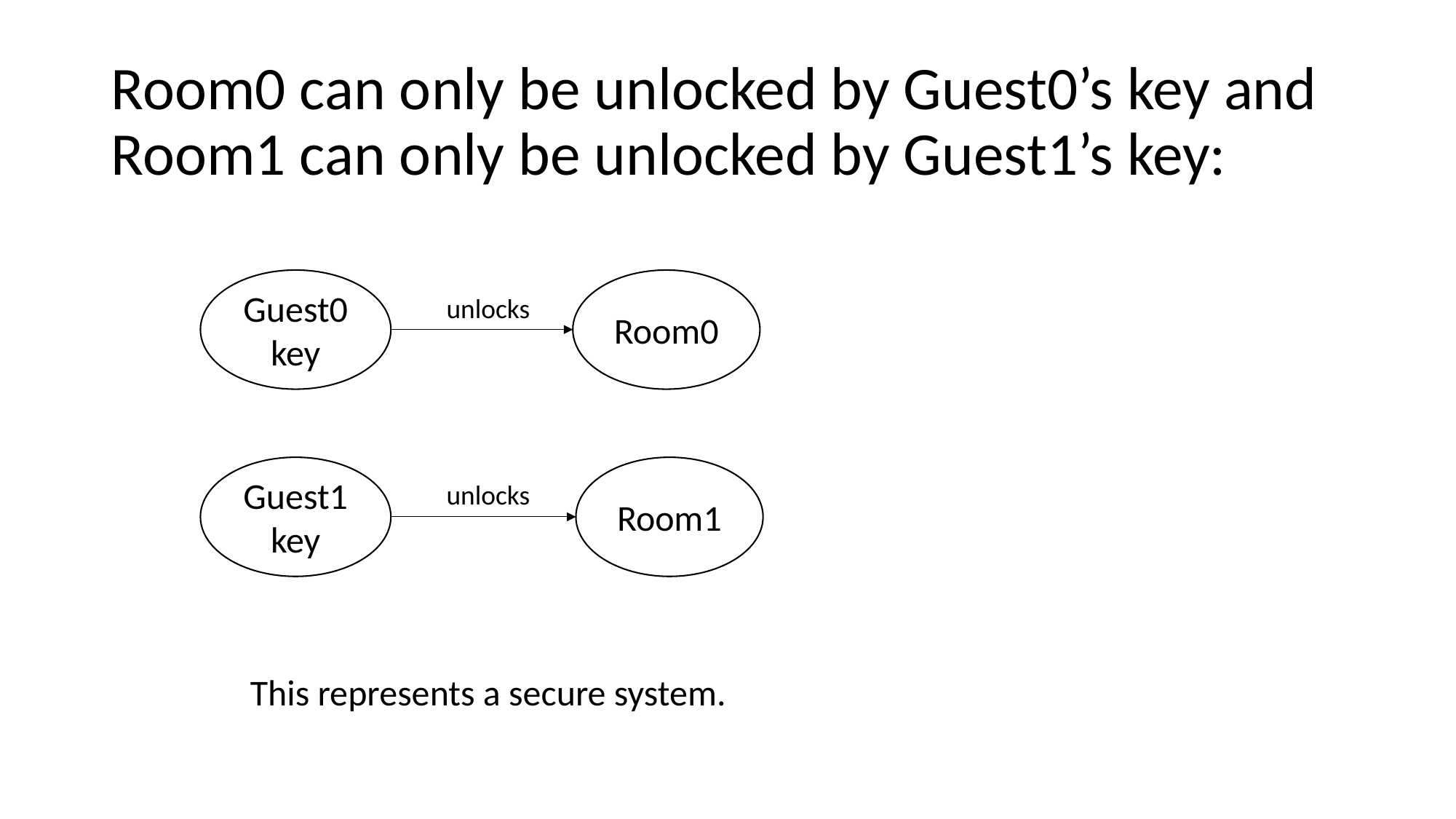

# Room0 can only be unlocked by Guest0’s key and Room1 can only be unlocked by Guest1’s key:
Room0
Guest0
key
unlocks
Room1
Guest1
key
unlocks
This represents a secure system.